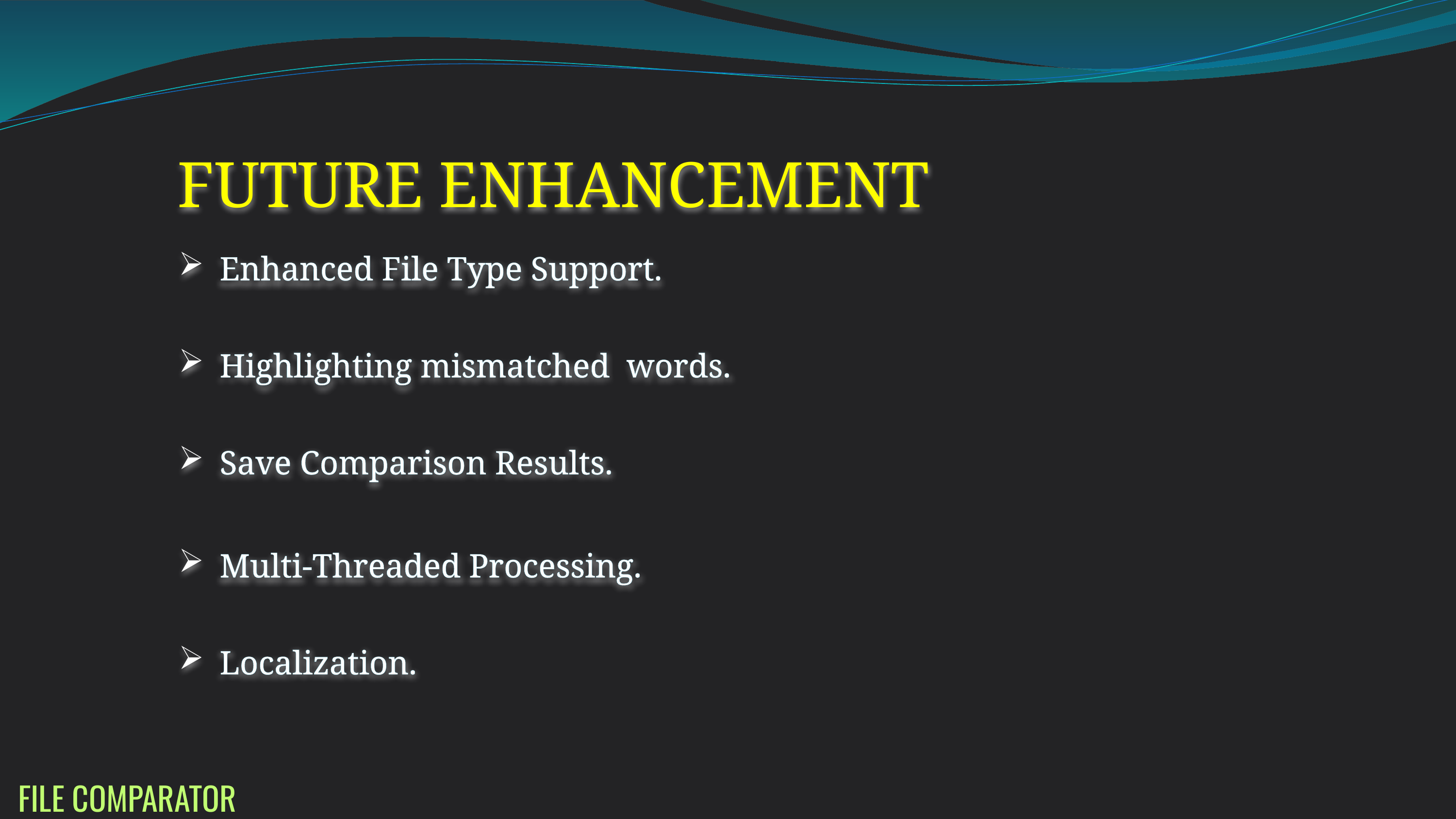

FUTURE ENHANCEMENT
Enhanced File Type Support.

Highlighting mismatched  words.

Save Comparison Results.

Multi-Threaded Processing.

Localization.

FILE COMPARATOR